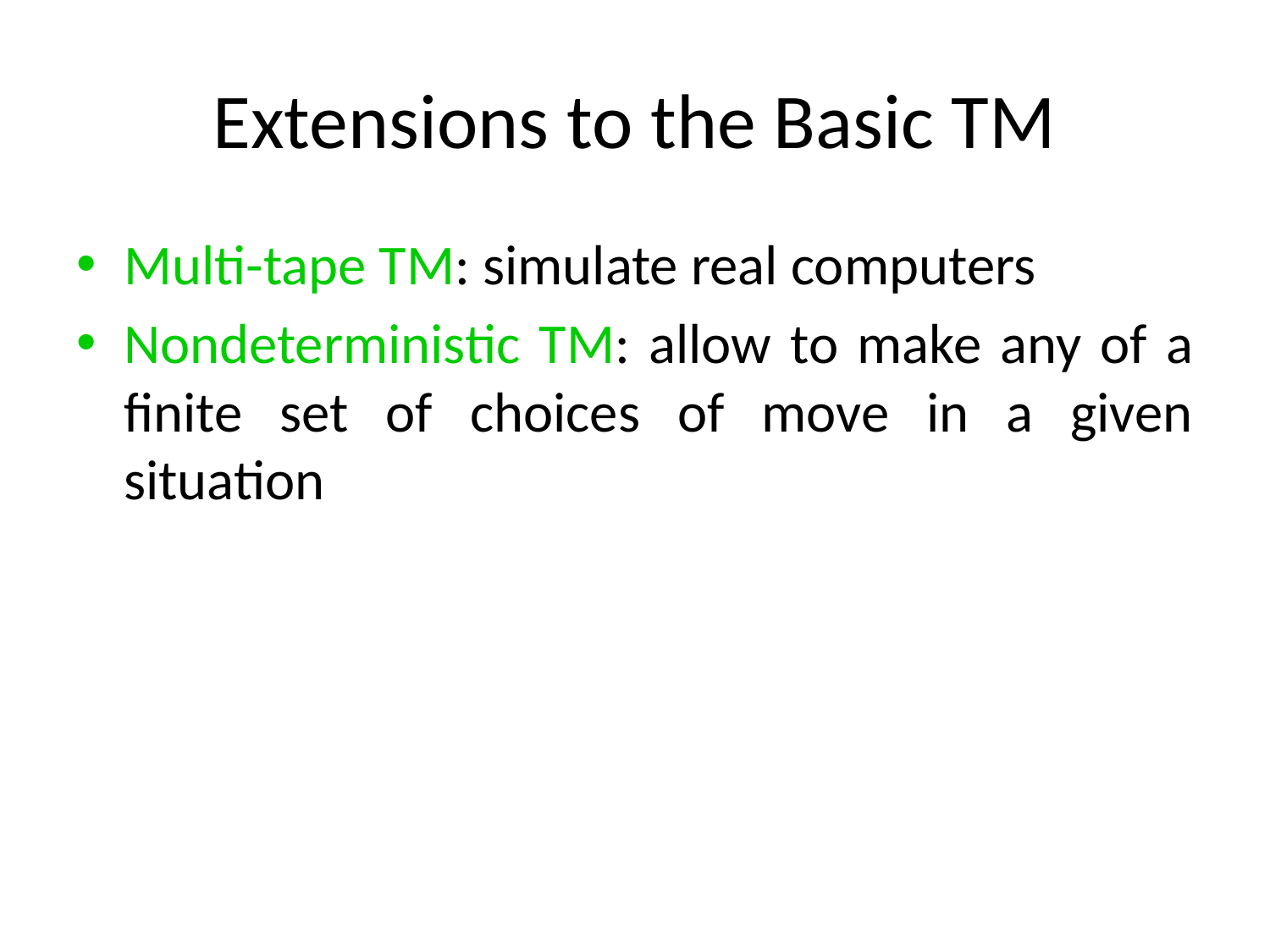

# Extensions to the Basic TM
Multi-tape TM: simulate real computers
Nondeterministic TM: allow to make any of a finite set of choices of move in a given situation